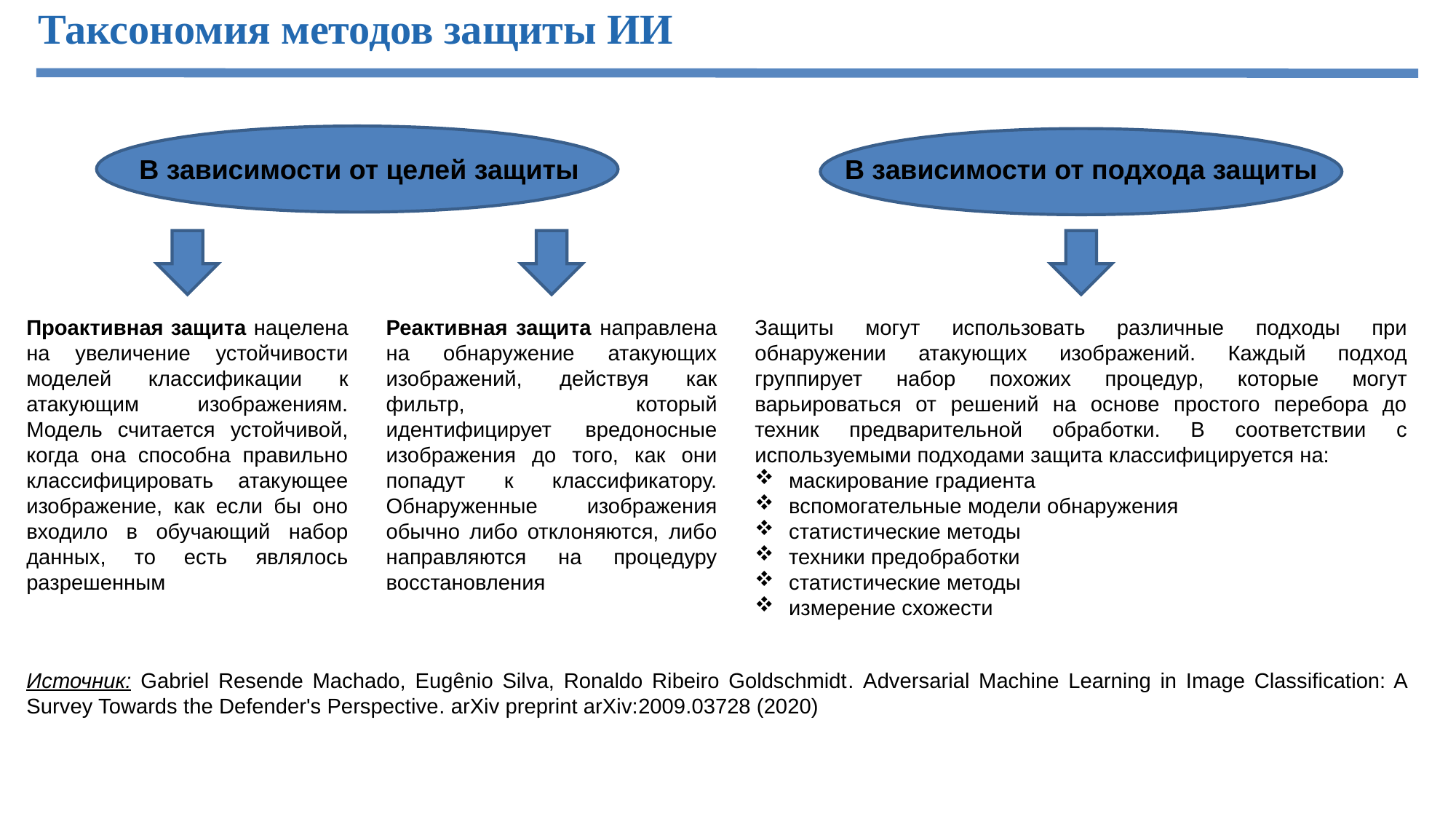

Таксономия методов защиты ИИ

В зависимости от целей защиты
В зависимости от подхода защиты

Реактивная защита направлена на обнаружение атакующих изображений, действуя как фильтр, который идентифицирует вредоносные изображения до того, как они попадут к классификатору. Обнаруженные изображения обычно либо отклоняются, либо направляются на процедуру восстановления
Защиты могут использовать различные подходы при обнаружении атакующих изображений. Каждый подход группирует набор похожих процедур, которые могут варьироваться от решений на основе простого перебора до техник предварительной обработки. В соответствии с используемыми подходами защита классифицируется на:
маскирование градиента
вспомогательные модели обнаружения
статистические методы
техники предобработки
статистические методы
измерение схожести

Проактивная защита нацелена на увеличение устойчивости моделей классификации к атакующим изображениям. Модель считается устойчивой, когда она способна правильно классифицировать атакующее изображение, как если бы оно входило в обучающий набор данных, то есть являлось разрешенным
Источник: Gabriel Resende Machado, Eugênio Silva, Ronaldo Ribeiro Goldschmidt. Adversarial Machine Learning in Image Classification: A Survey Towards the Defender's Perspective. arXiv preprint arXiv:2009.03728 (2020)
3